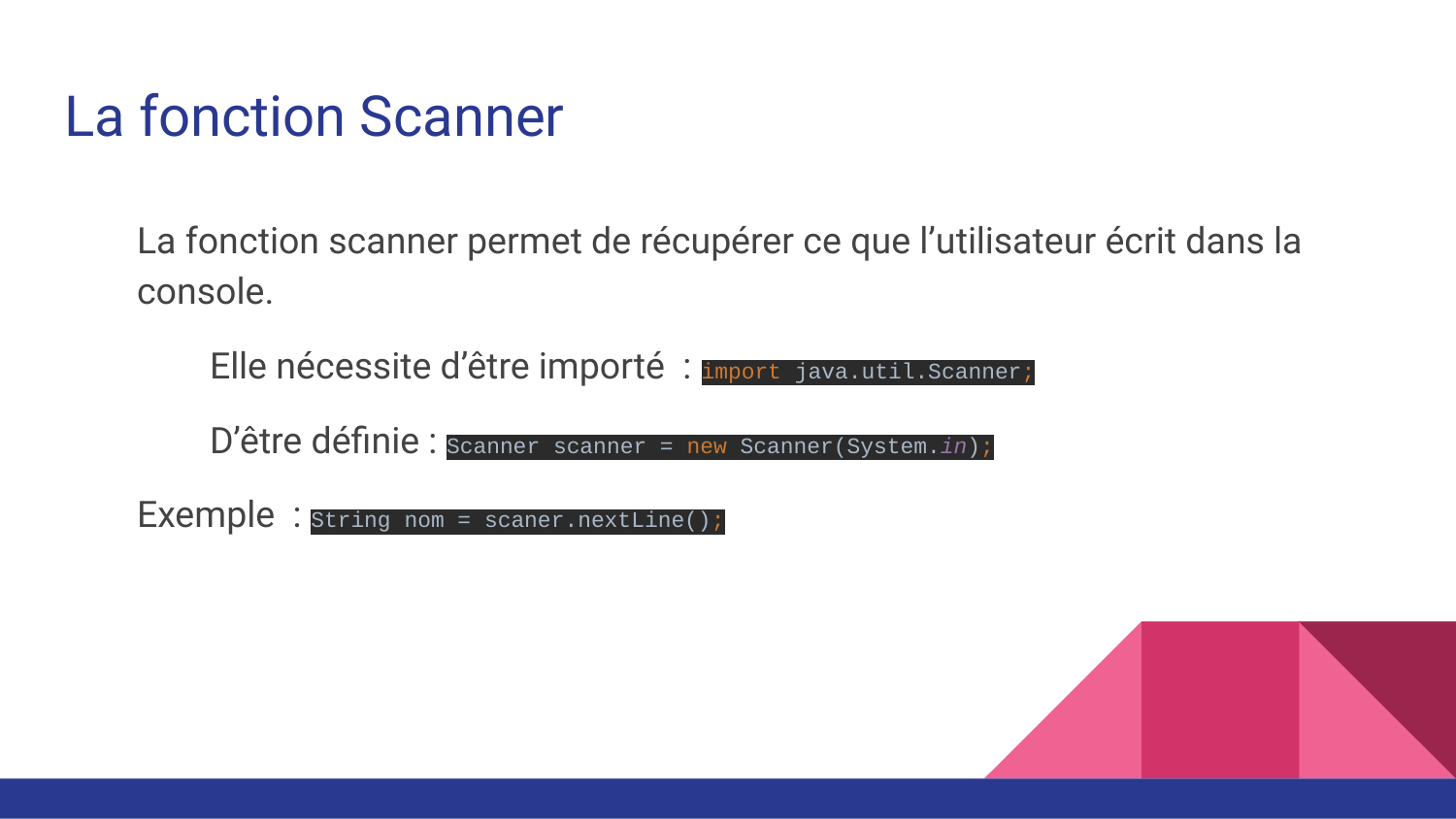

# La fonction Scanner
La fonction scanner permet de récupérer ce que l’utilisateur écrit dans la console.
	Elle nécessite d’être importé  : import java.util.Scanner;
	D’être définie : Scanner scanner = new Scanner(System.in);
Exemple  : String nom = scaner.nextLine();